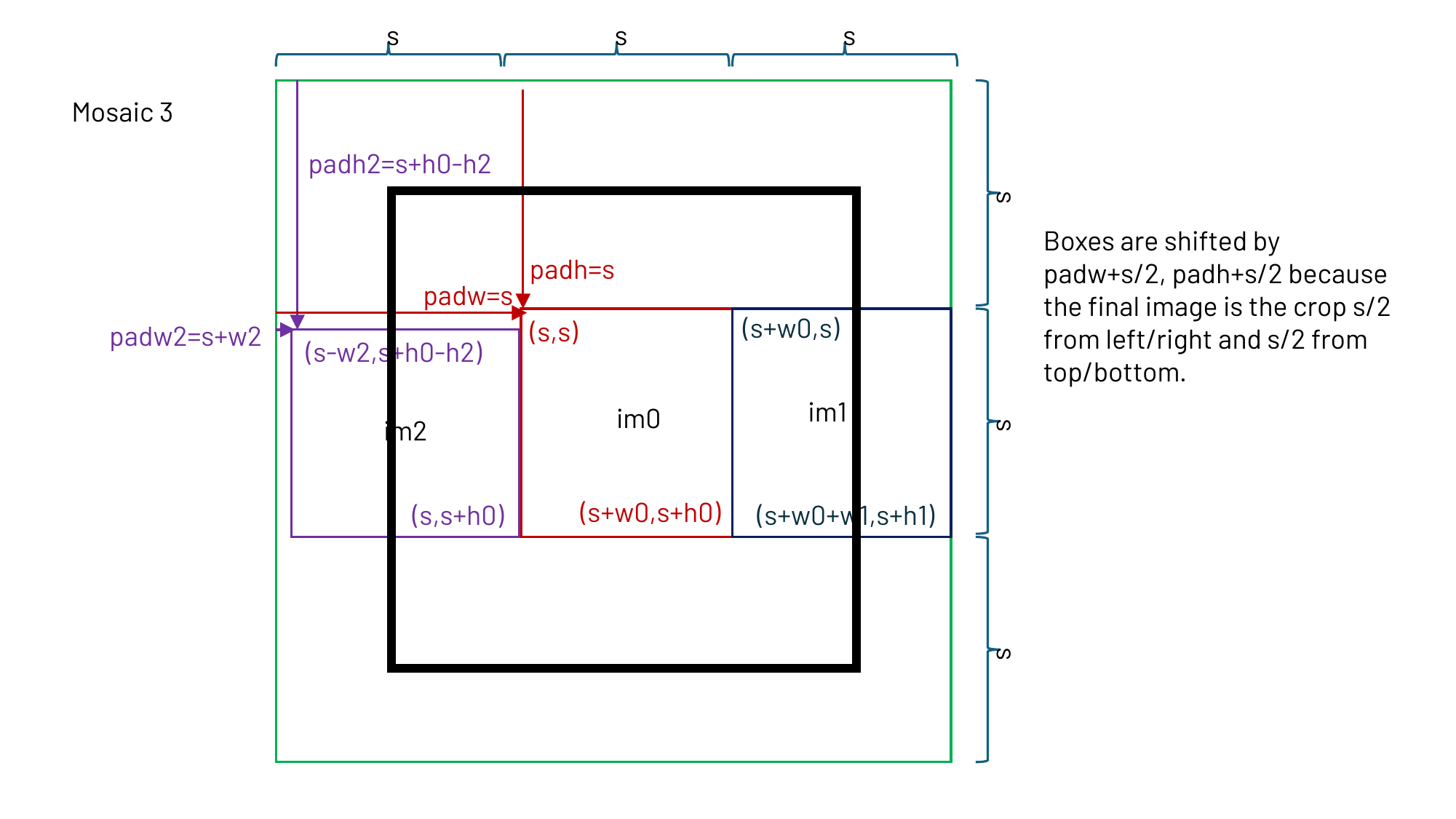

s

s

s

s

s

s
Mosaic 3
padh2=s+h0-h2

Boxes are shifted by
padw+s/2, padh+s/2 because the final image is the crop s/2 from left/right and s/2 from top/bottom.

padh=s
padw=s
(s+w0,s)

(s,s)
padw2=s+w2

(s-w2,s+h0-h2)
im1
im0
im2
(s+w0,s+h0)
(s,s+h0)
(s+w0+w1,s+h1)